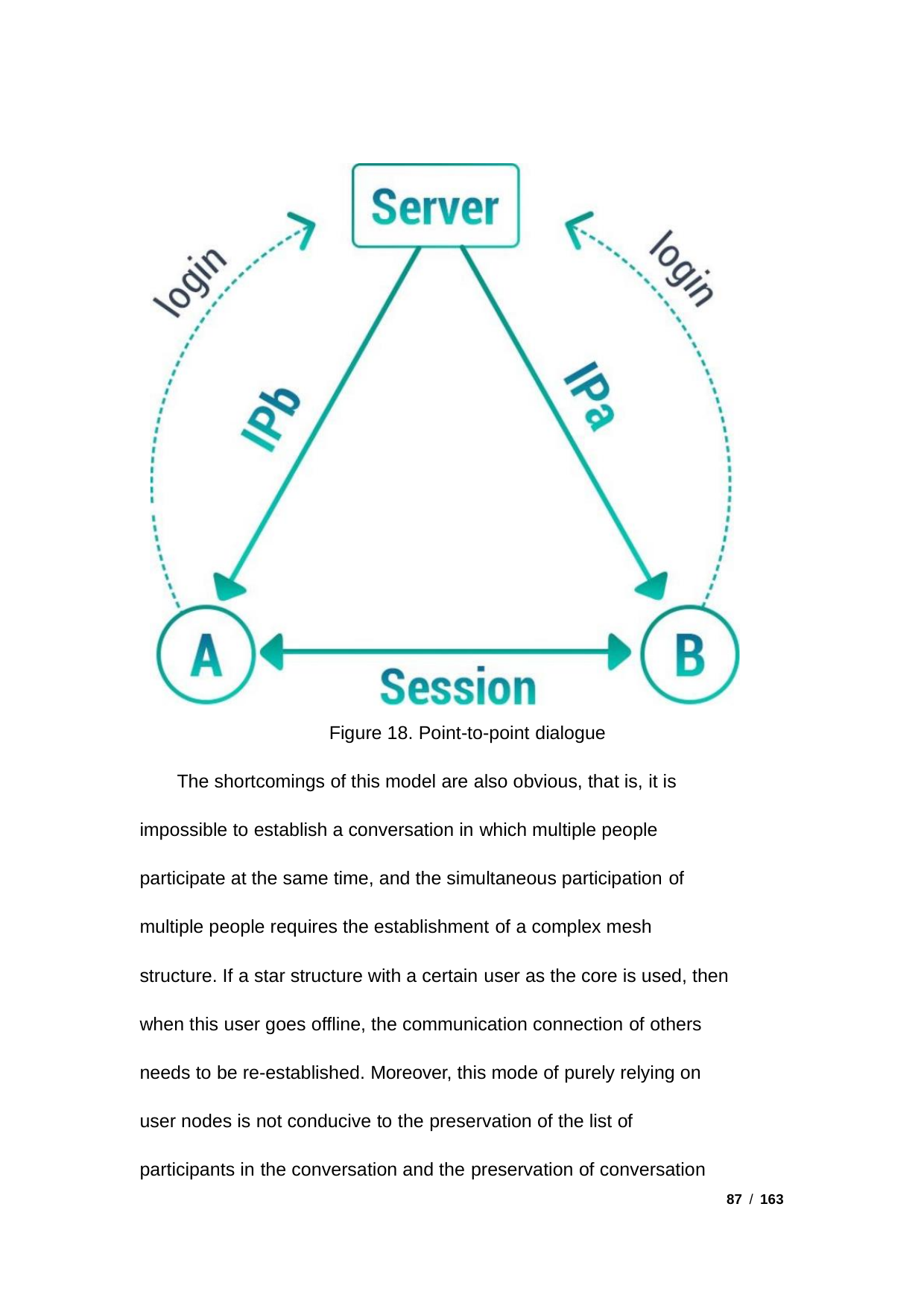

Figure 18. Point-to-point dialogue
The shortcomings of this model are also obvious, that is, it is
impossible to establish a conversation in which multiple people
participate at the same time, and the simultaneous participation of
multiple people requires the establishment of a complex mesh
structure. If a star structure with a certain user as the core is used, then
when this user goes offline, the communication connection of others
needs to be re-established. Moreover, this mode of purely relying on
user nodes is not conducive to the preservation of the list of
participants in the conversation and the preservation of conversation
87 / 163